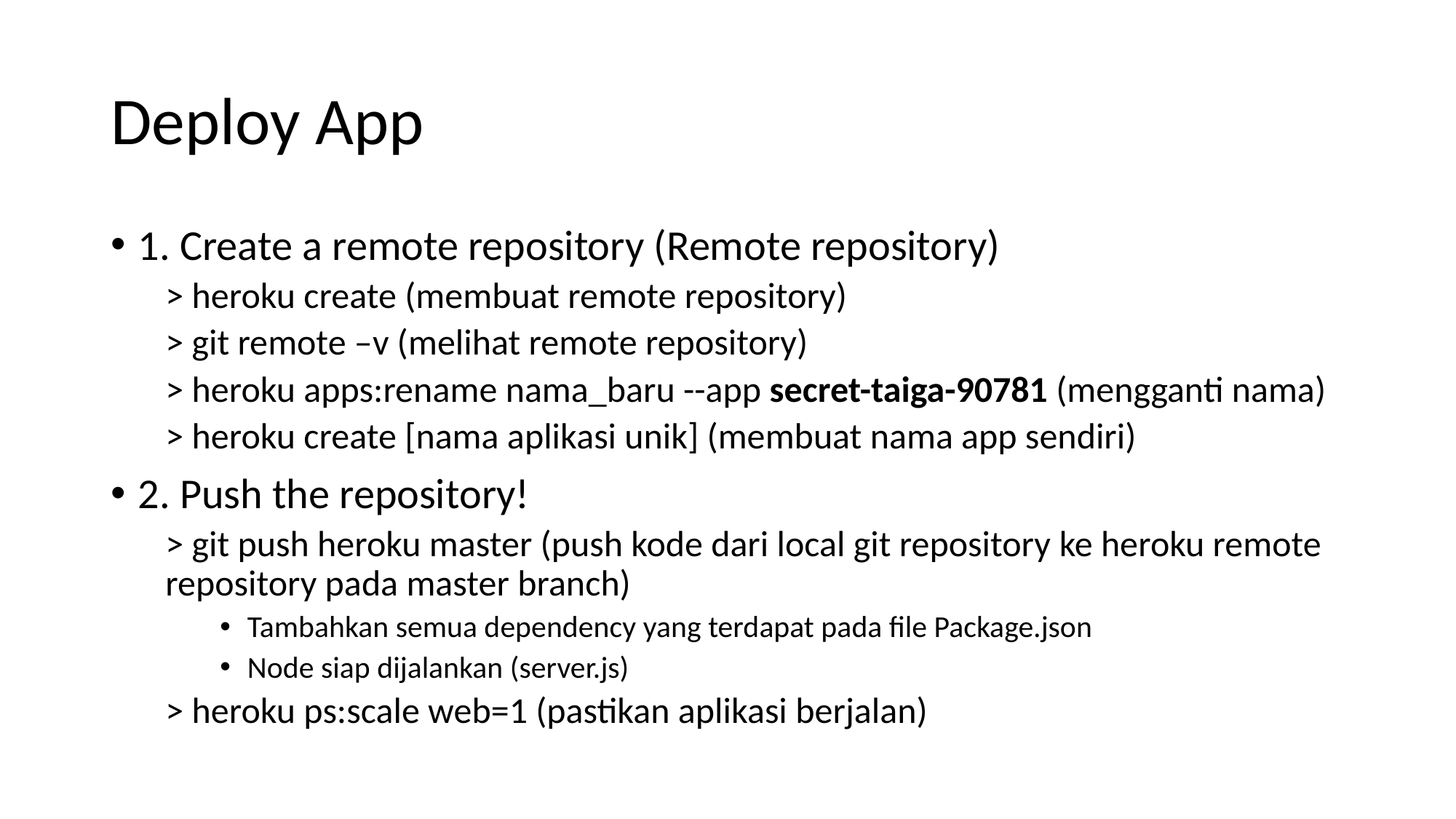

# Deploy App
1. Create a remote repository (Remote repository)
> heroku create (membuat remote repository)
> git remote –v (melihat remote repository)
> heroku apps:rename nama_baru --app secret-taiga-90781 (mengganti nama)
> heroku create [nama aplikasi unik] (membuat nama app sendiri)
2. Push the repository!
> git push heroku master (push kode dari local git repository ke heroku remote repository pada master branch)
Tambahkan semua dependency yang terdapat pada file Package.json
Node siap dijalankan (server.js)
> heroku ps:scale web=1 (pastikan aplikasi berjalan)